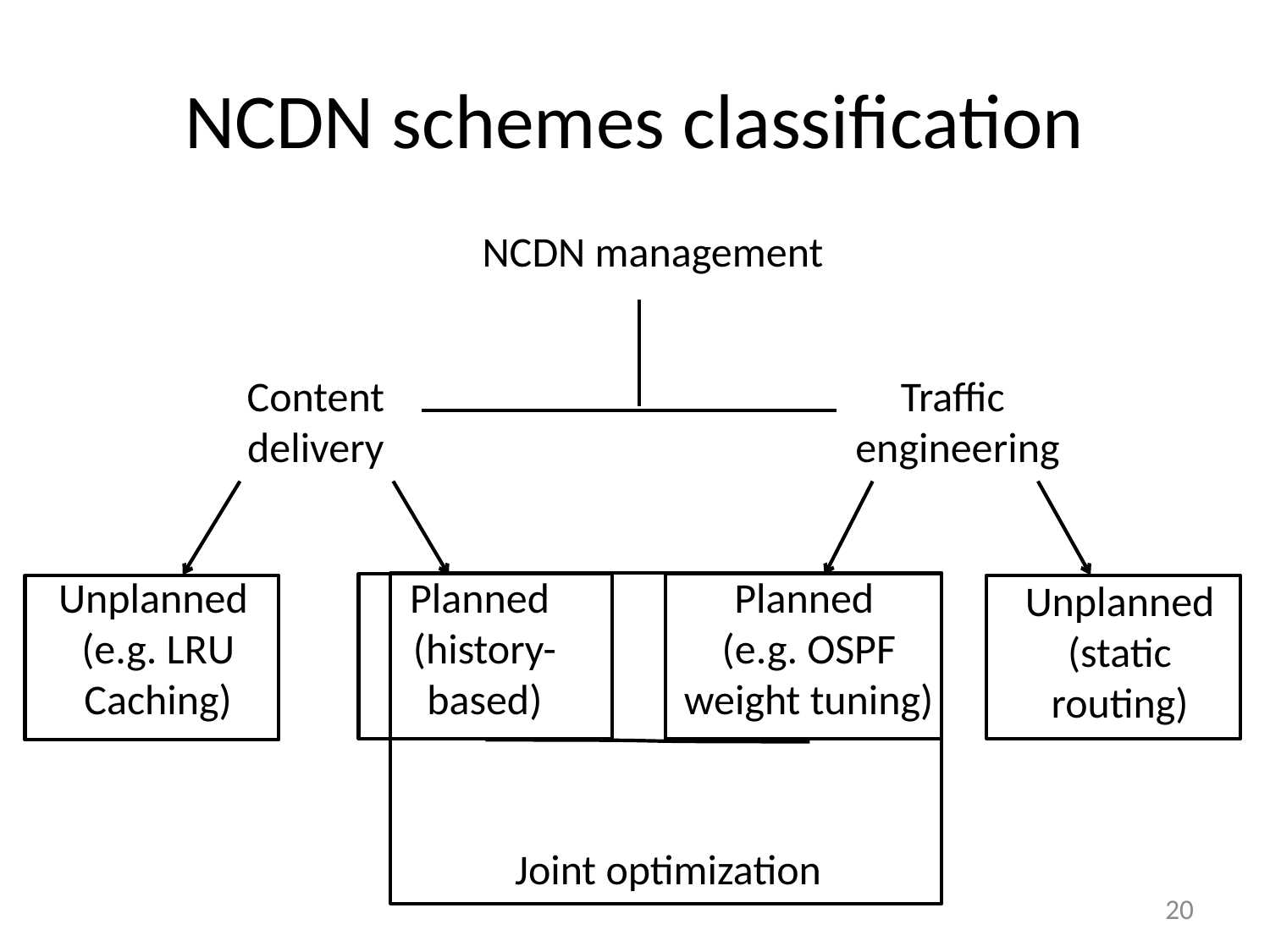

# NCDN schemes classification
NCDN management
Content delivery
Traffic
engineering

Unplanned
(e.g. LRU Caching)
Planned
(history-based)
Planned
(e.g. OSPF weight tuning)
Unplanned (static routing)
Joint optimization
20